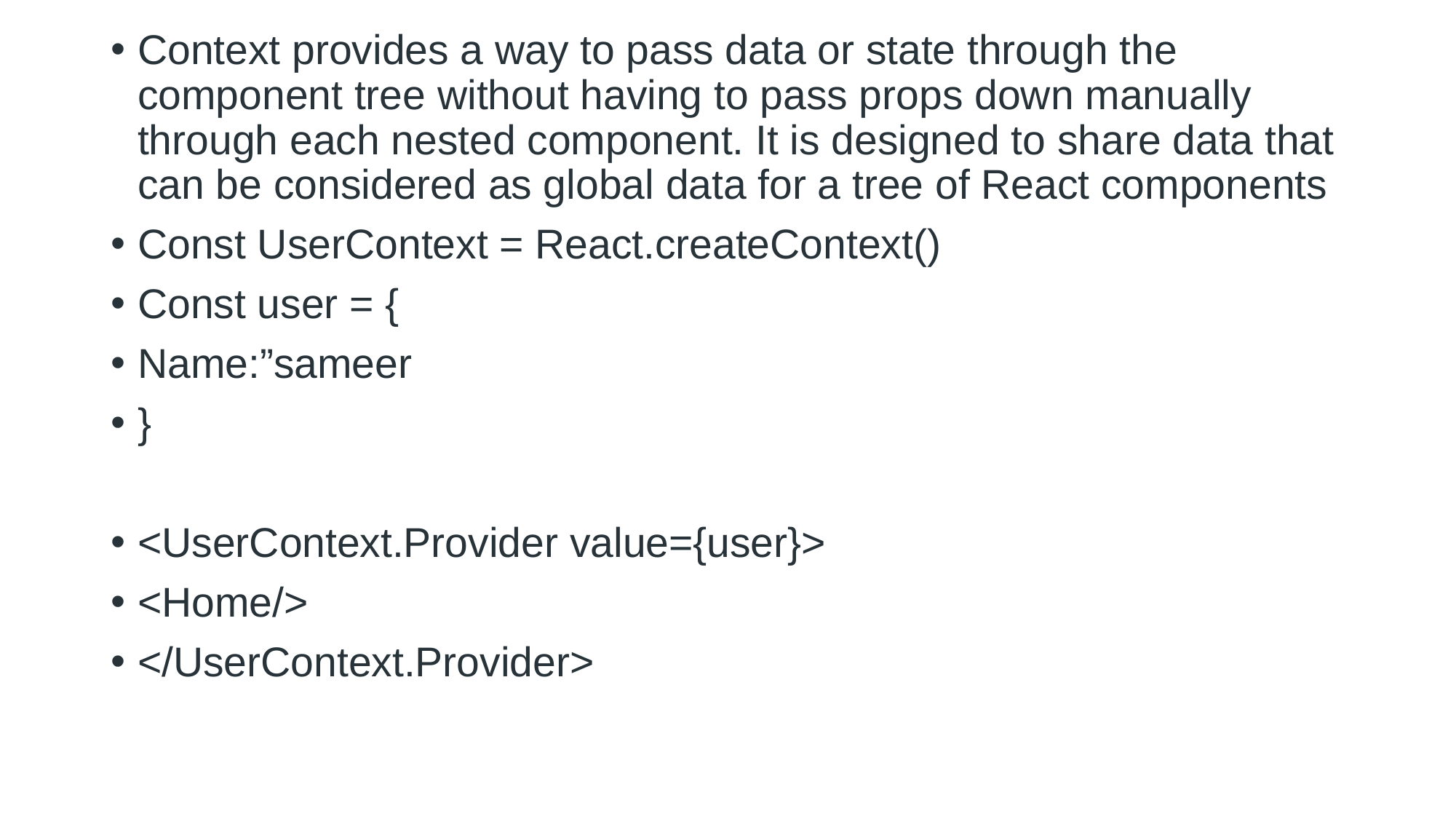

Context provides a way to pass data or state through the component tree without having to pass props down manually through each nested component. It is designed to share data that can be considered as global data for a tree of React components
Const UserContext = React.createContext()
Const user = {
Name:”sameer
}

<UserContext.Provider value={user}>
<Home/>
</UserContext.Provider>